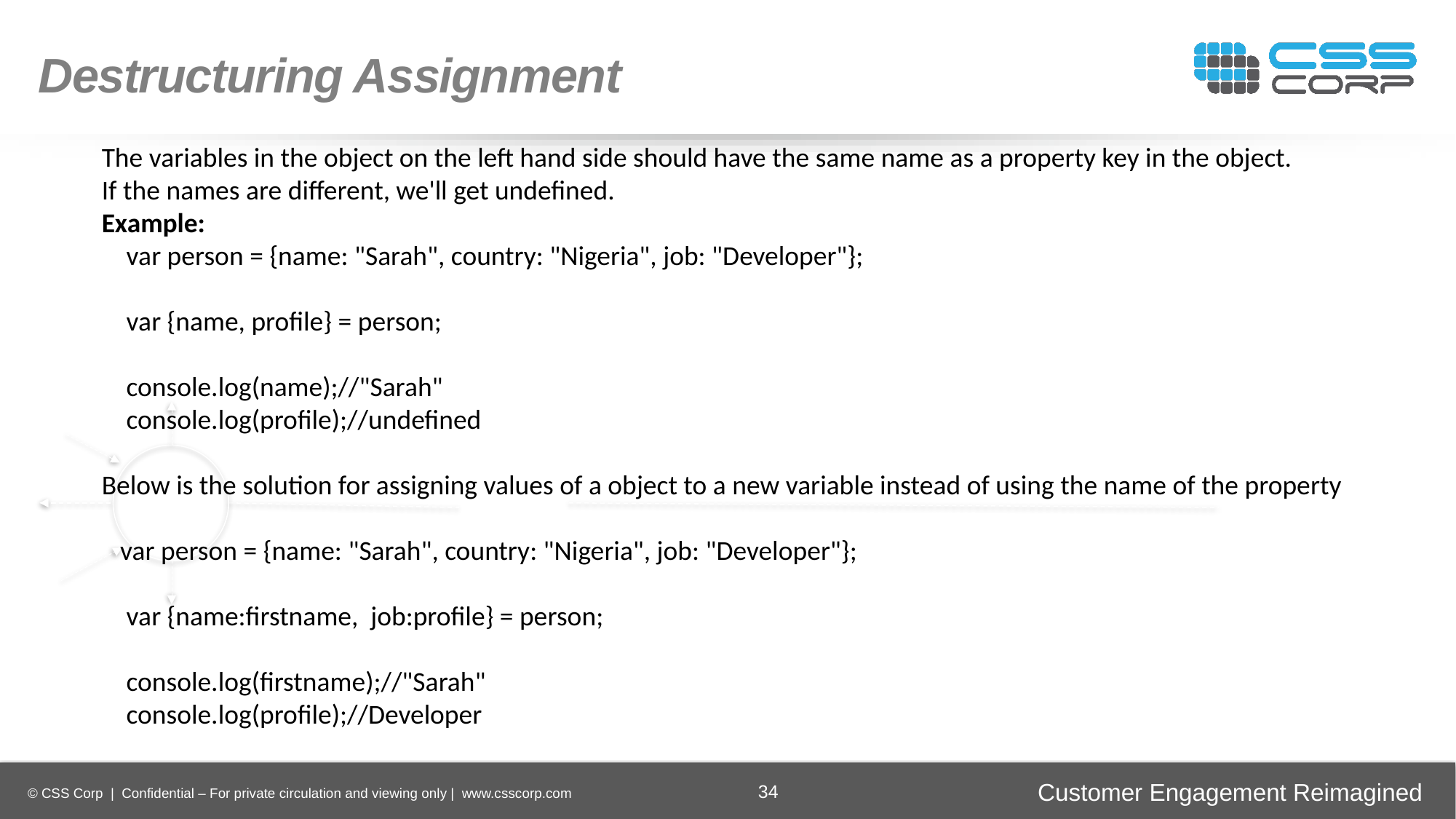

Destructuring Assignment
The variables in the object on the left hand side should have the same name as a property key in the object.
If the names are different, we'll get undefined.
Example:
    var person = {name: "Sarah", country: "Nigeria", job: "Developer"};

    var {name, profile} = person;

    console.log(name);//"Sarah"
    console.log(profile);//undefined

Below is the solution for assigning values of a object to a new variable instead of using the name of the property

   var person = {name: "Sarah", country: "Nigeria", job: "Developer"};

    var {name:firstname,  job:profile} = person;

    console.log(firstname);//"Sarah"
    console.log(profile);//Developer
Enhancing
Operational Efficiency

Faster Time-to-Market

Digital
Transformation

Securing Brand and Customer Trust

34